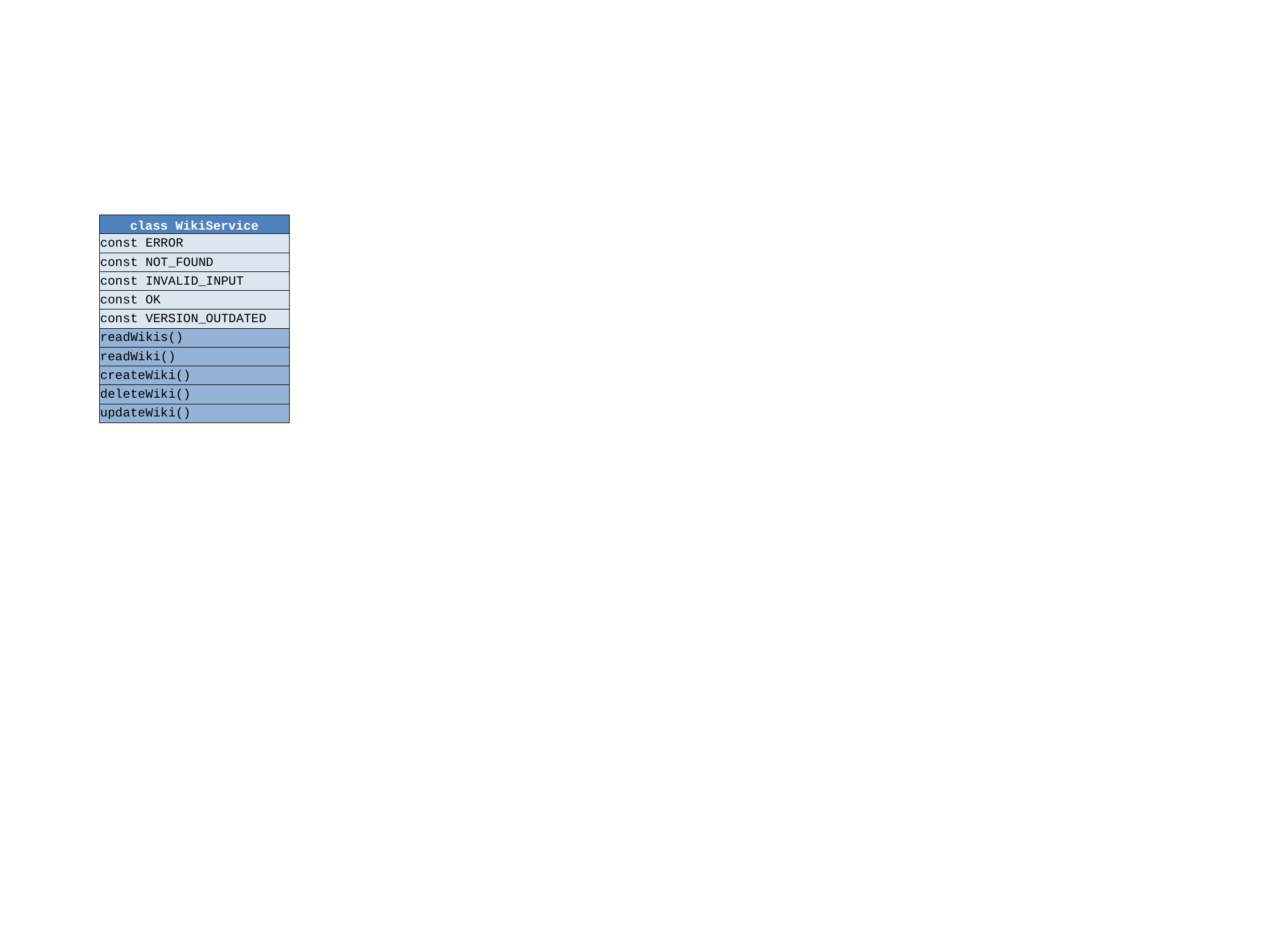

| class WikiService |
| --- |
| const ERROR |
| const NOT\_FOUND |
| const INVALID\_INPUT |
| const OK |
| const VERSION\_OUTDATED |
| readWikis() |
| readWiki() |
| createWiki() |
| deleteWiki() |
| updateWiki() |